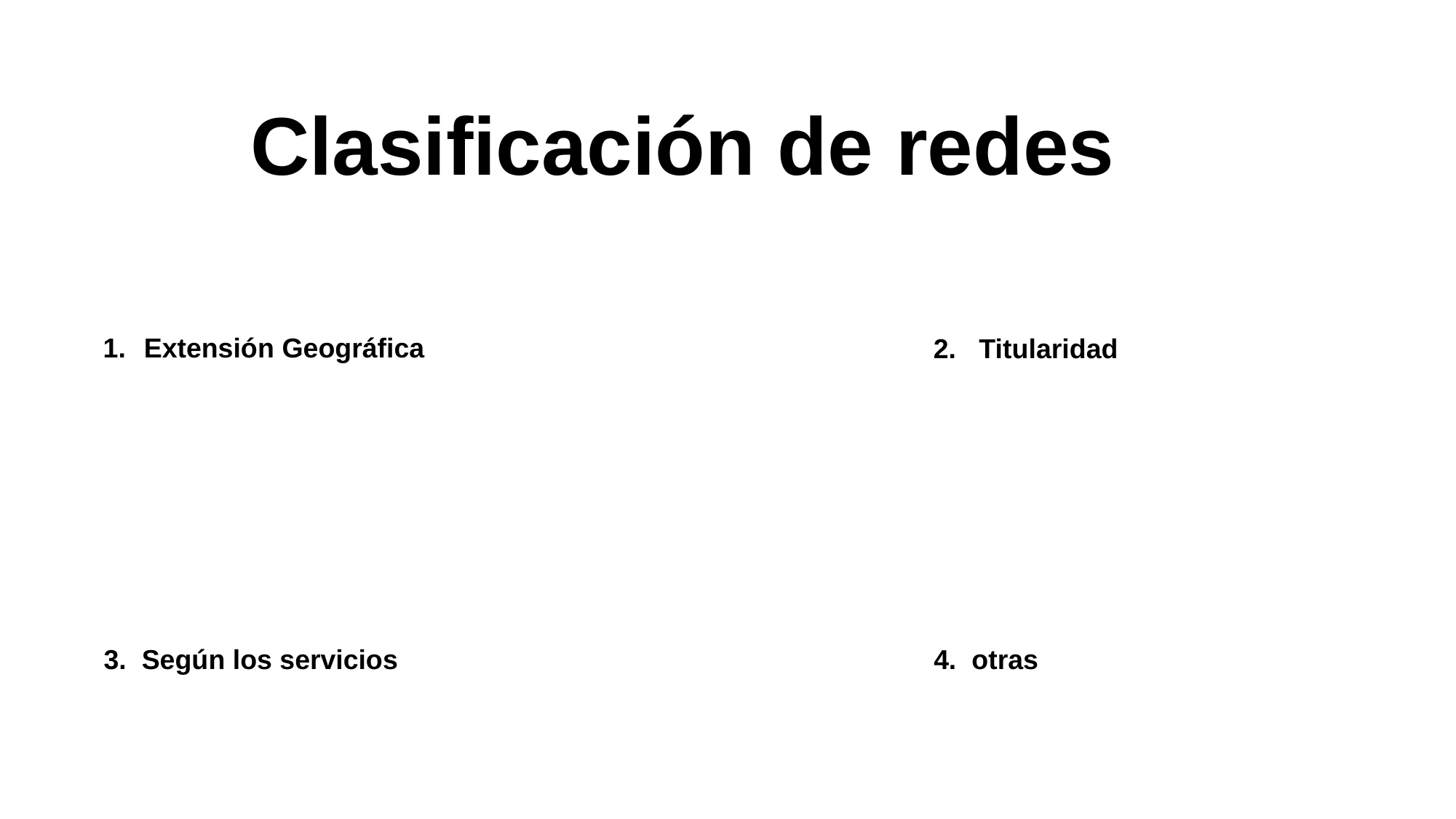

# Clasificación de redes

Extensión Geográfica
2.   Titularidad
4.  otras
3.  Según los servicios